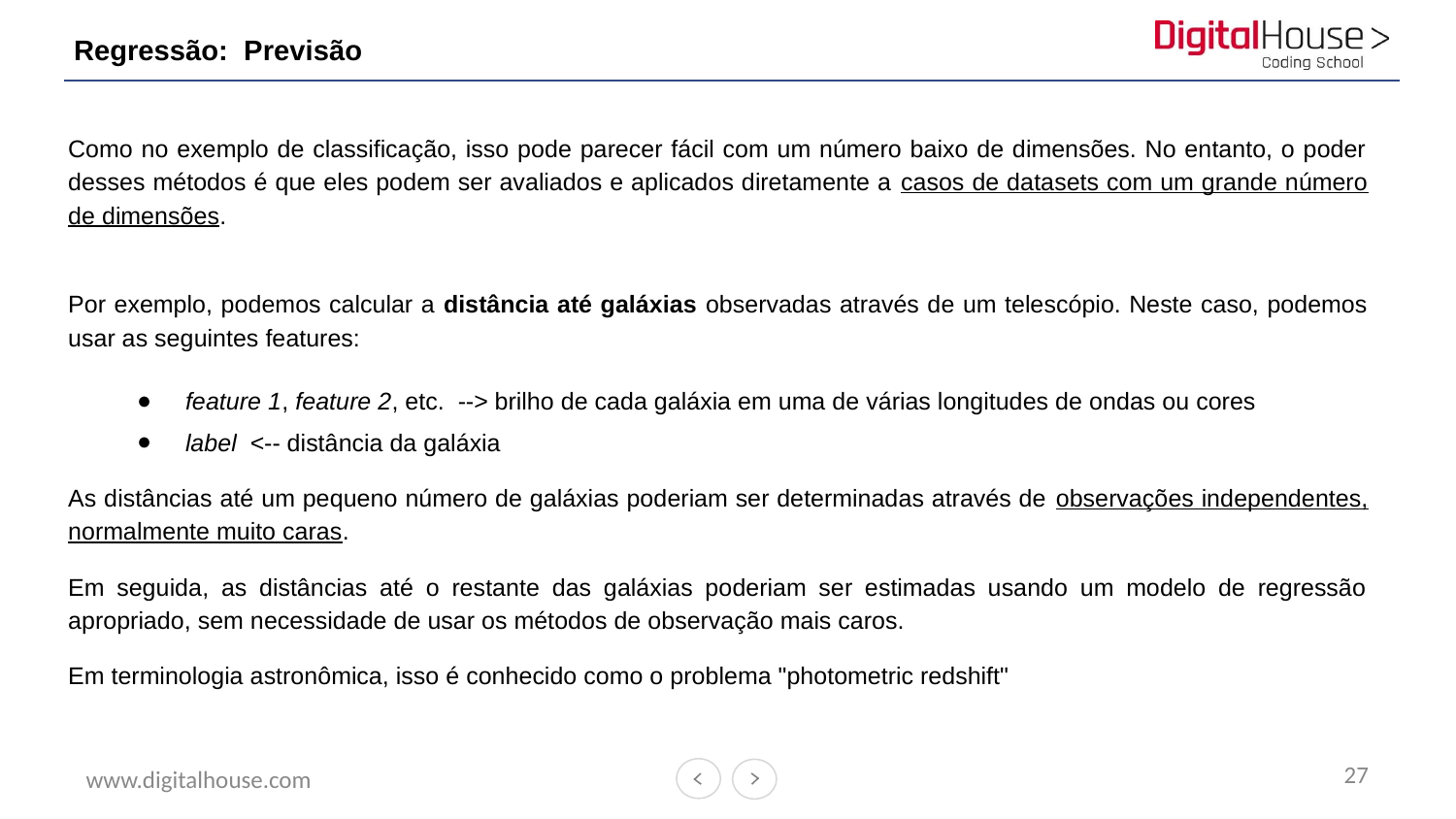

# Regressão:  Previsão
Como no exemplo de classificação, isso pode parecer fácil com um número baixo de dimensões. No entanto, o poder desses métodos é que eles podem ser avaliados e aplicados diretamente a casos de datasets com um grande número de dimensões.

Por exemplo, podemos calcular a distância até galáxias observadas através de um telescópio. Neste caso, podemos usar as seguintes features:
feature 1, feature 2, etc.  --> brilho de cada galáxia em uma de várias longitudes de ondas ou cores
label  <-- distância da galáxia
As distâncias até um pequeno número de galáxias poderiam ser determinadas através de observações independentes, normalmente muito caras.
Em seguida, as distâncias até o restante das galáxias poderiam ser estimadas usando um modelo de regressão apropriado, sem necessidade de usar os métodos de observação mais caros.
Em terminologia astronômica, isso é conhecido como o problema "photometric redshift"
27